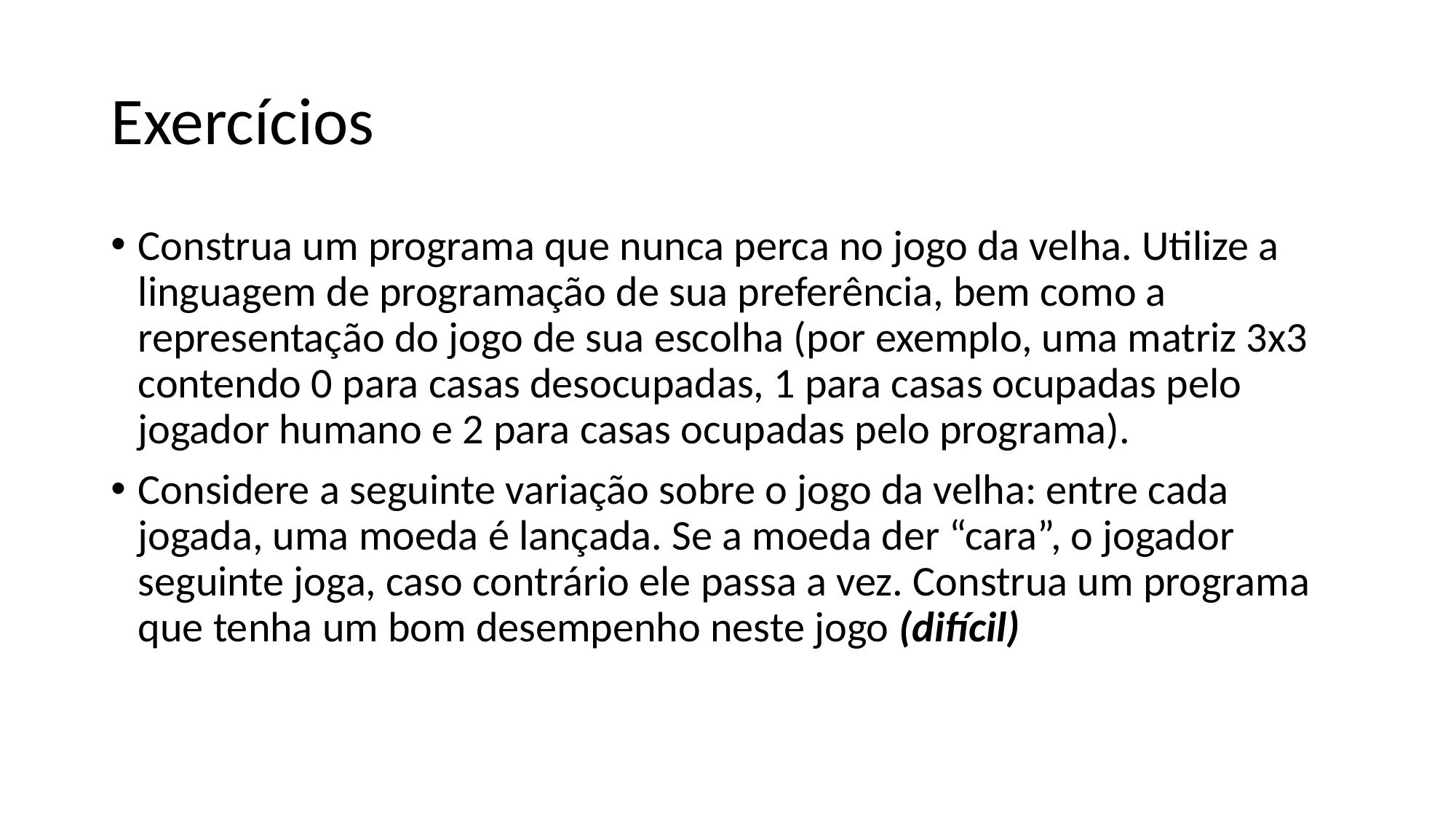

# Exercícios
Construa um programa que nunca perca no jogo da velha. Utilize a linguagem de programação de sua preferência, bem como a representação do jogo de sua escolha (por exemplo, uma matriz 3x3 contendo 0 para casas desocupadas, 1 para casas ocupadas pelo jogador humano e 2 para casas ocupadas pelo programa).
Considere a seguinte variação sobre o jogo da velha: entre cada jogada, uma moeda é lançada. Se a moeda der “cara”, o jogador seguinte joga, caso contrário ele passa a vez. Construa um programa que tenha um bom desempenho neste jogo (difícil)